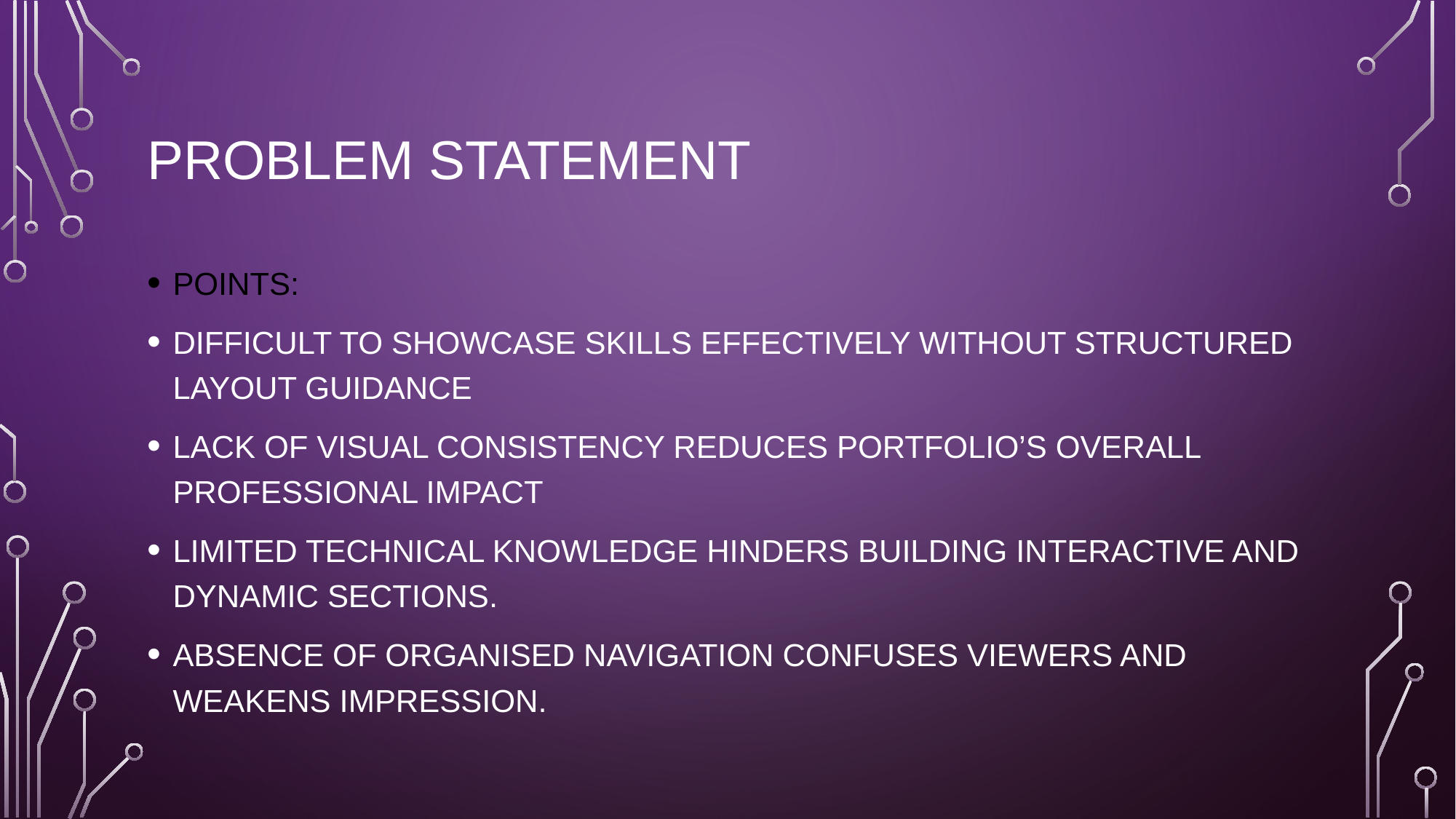

# PROBLEM STATEMENT
POINTS:
DIFFICULT TO SHOWCASE SKILLS EFFECTIVELY WITHOUT STRUCTURED LAYOUT GUIDANCE
LACK OF VISUAL CONSISTENCY REDUCES PORTFOLIO’S OVERALL PROFESSIONAL IMPACT
LIMITED TECHNICAL KNOWLEDGE HINDERS BUILDING INTERACTIVE AND DYNAMIC SECTIONS.
ABSENCE OF ORGANISED NAVIGATION CONFUSES VIEWERS AND WEAKENS IMPRESSION.